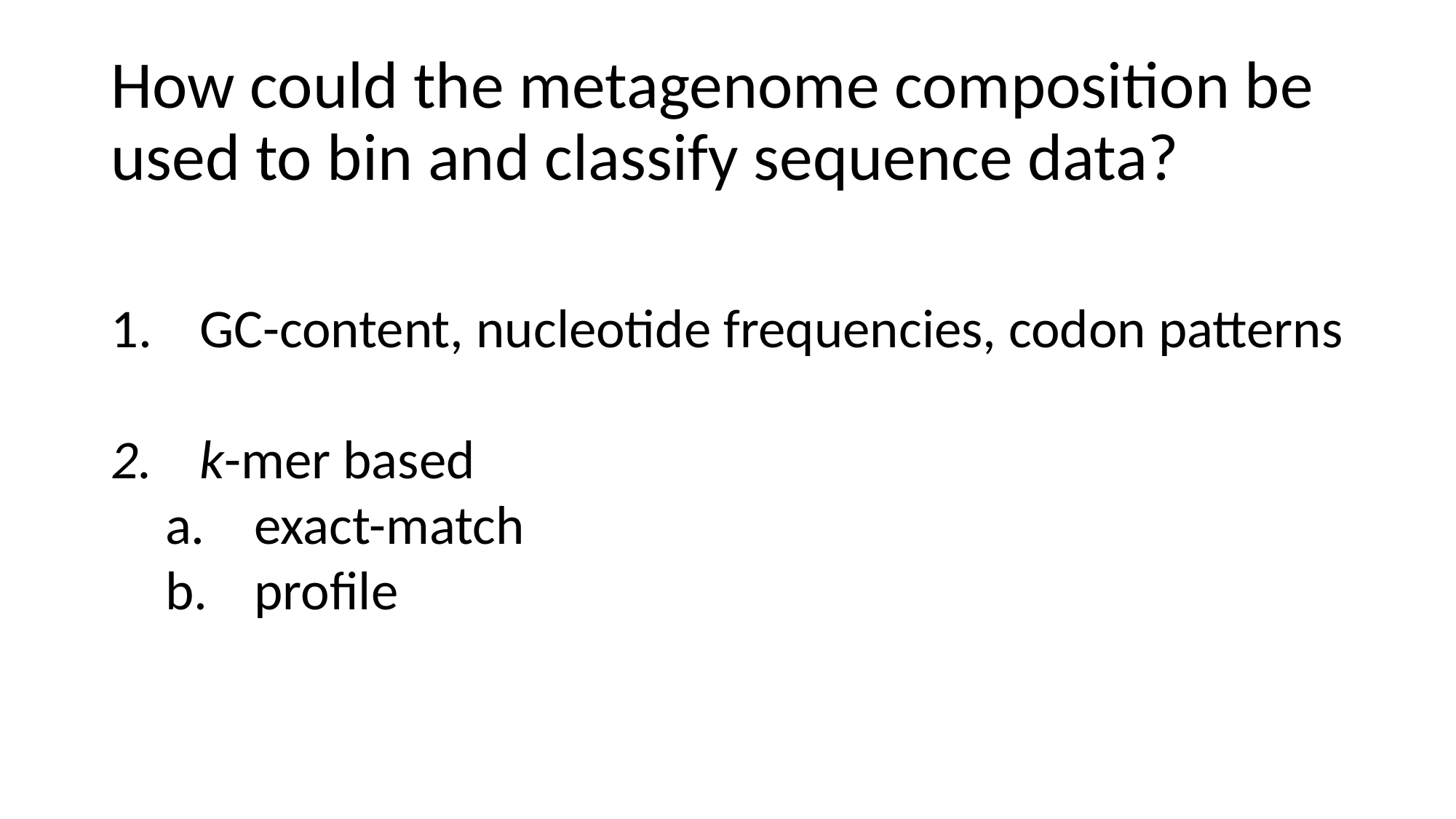

# How could the metagenome composition be used to bin and classify sequence data?
GC-content, nucleotide frequencies, codon patterns

k-mer based
exact-match
profile